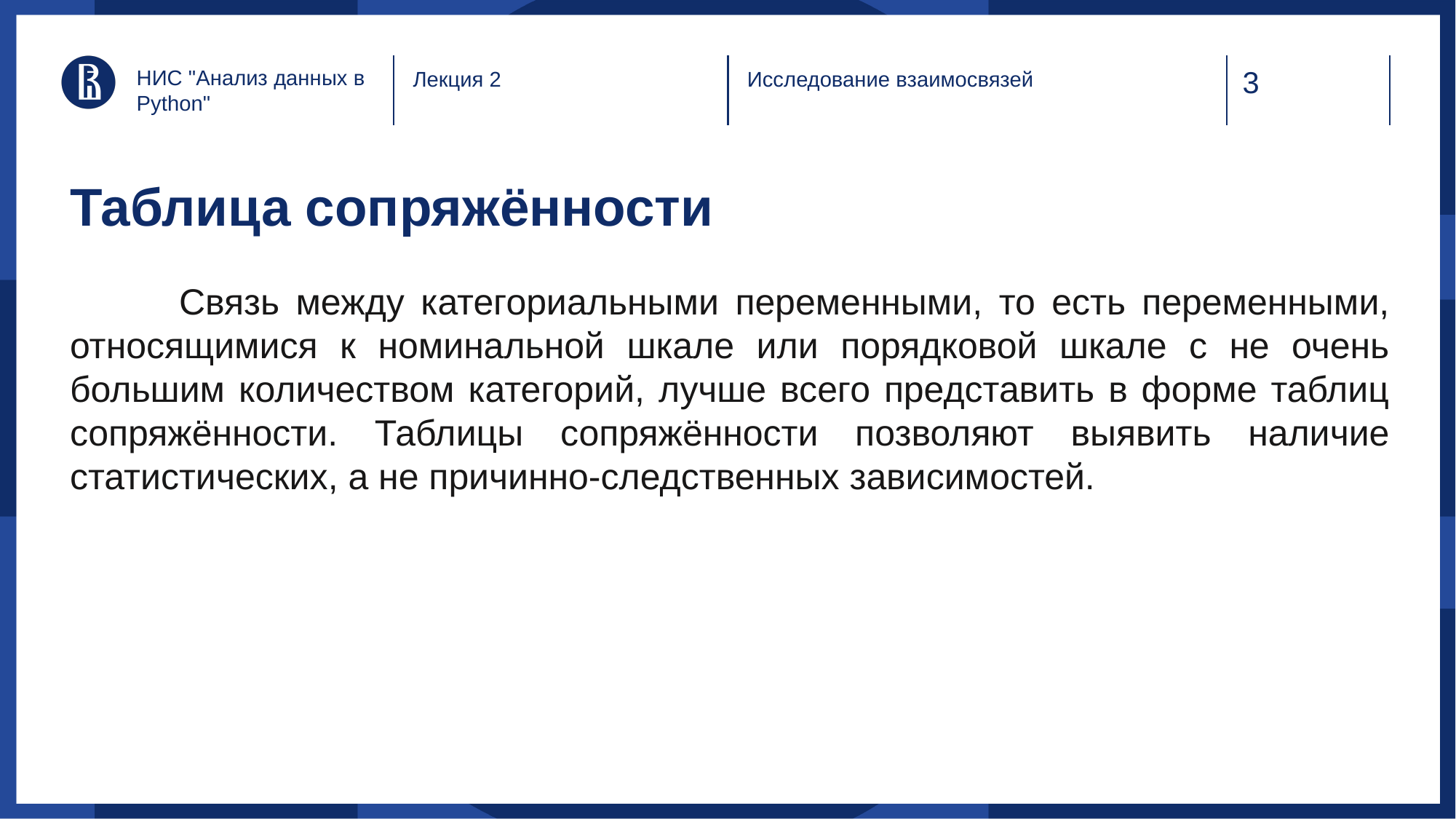

НИС "Анализ данных в Python"
Лекция 2
Исследование взаимосвязей
# Таблица сопряжённости
	Связь между категориальными переменными, то есть переменными, относящимися к номинальной шкале или порядковой шкале с не очень большим количеством категорий, лучше всего представить в форме таблиц сопряжённости. Таблицы сопряжённости позволяют выявить наличие статистических, а не причинно-следственных зависимостей.